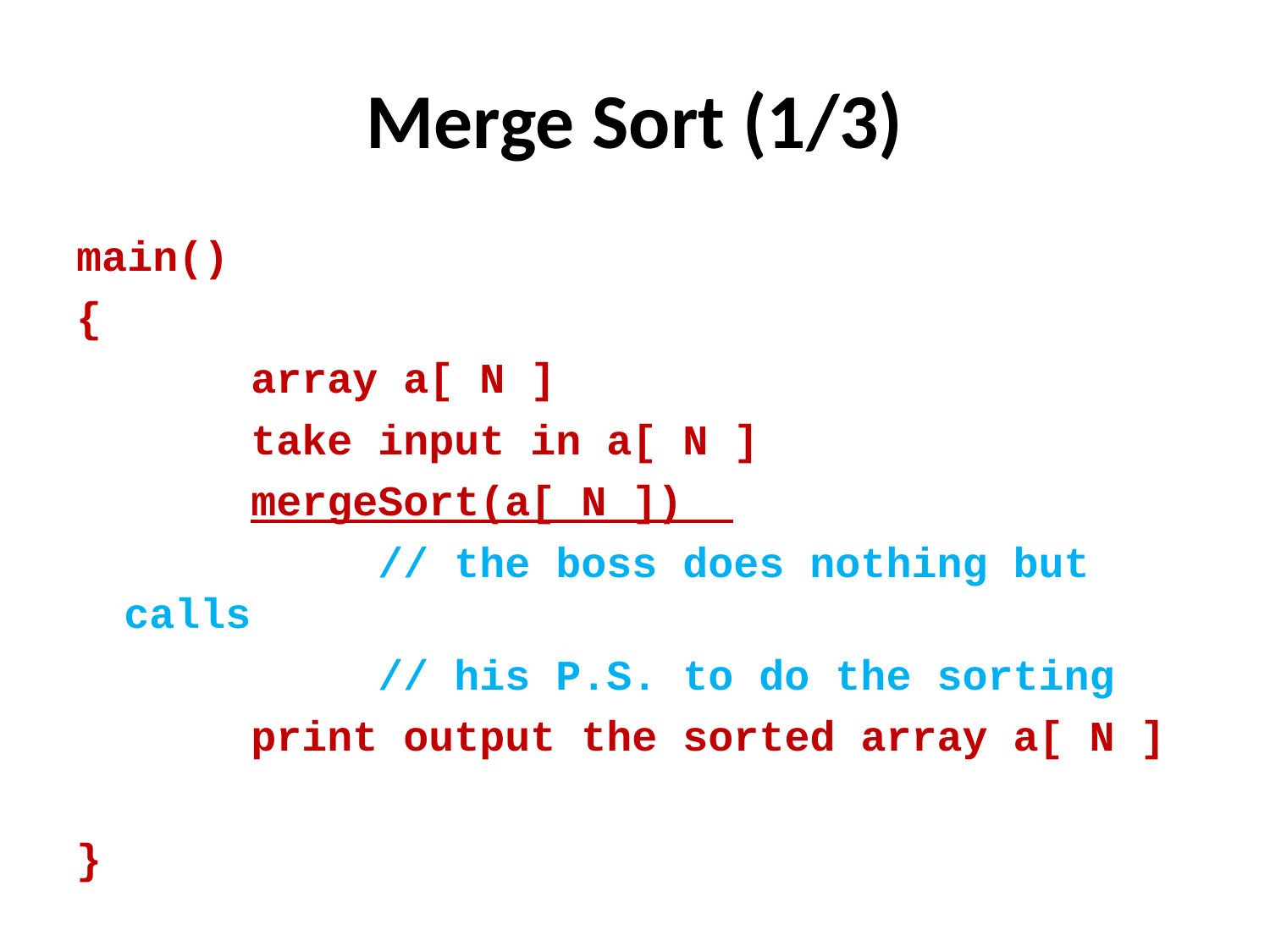

Merge Sort (1/3)
main()
{
		array a[ N ]
		take input in a[ N ]
		mergeSort(a[ N ])
			// the boss does nothing but calls
			// his P.S. to do the sorting
		print output the sorted array a[ N ]

}